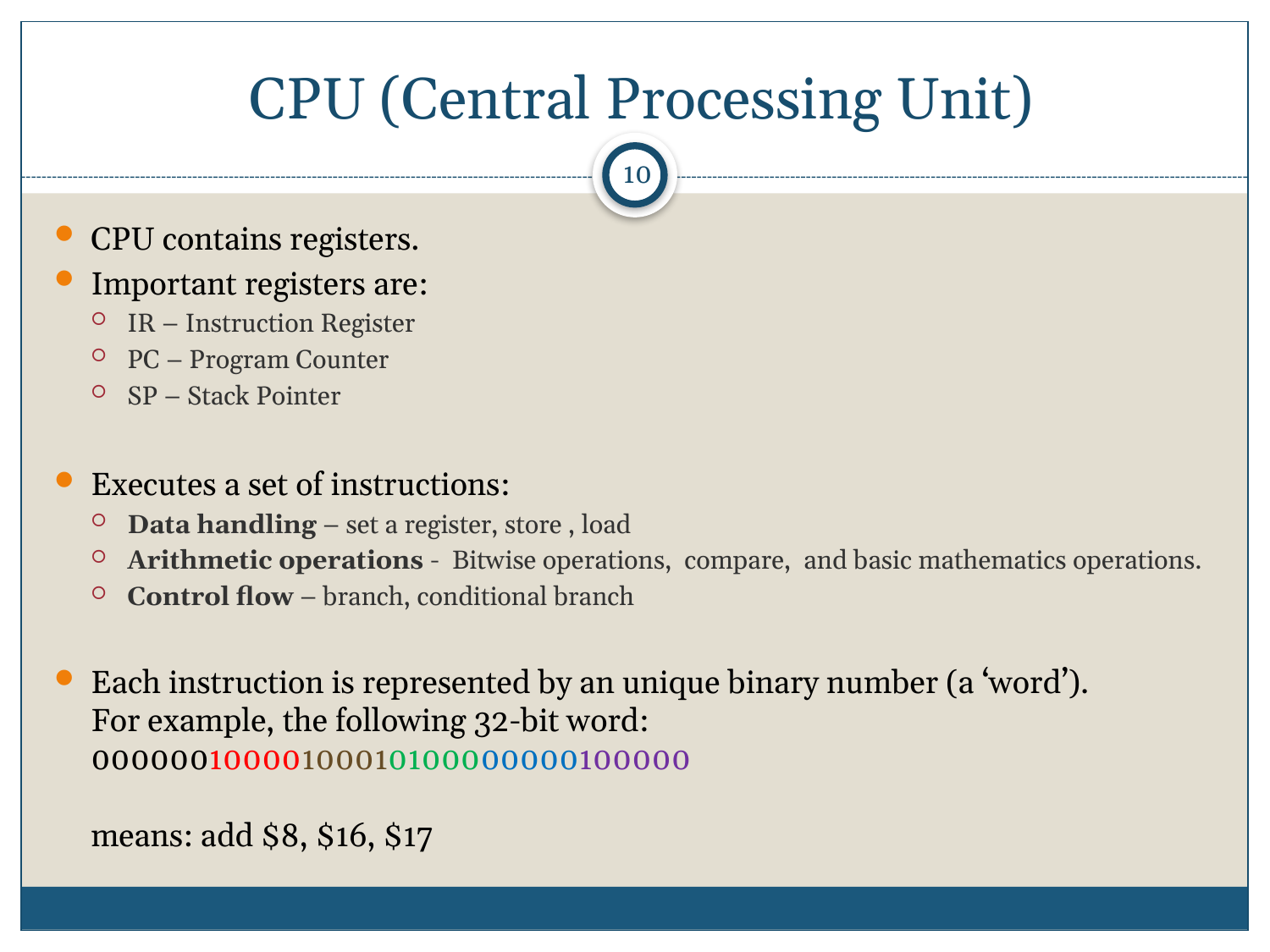

# CPU (Central Processing Unit)
10
CPU contains registers.
Important registers are:
IR – Instruction Register
PC – Program Counter
SP – Stack Pointer

Executes a set of instructions:
Data handling – set a register, store , load
Arithmetic operations -  Bitwise operations,  compare,  and basic mathematics operations.
Control flow – branch, conditional branch

Each instruction is represented by an unique binary number (a ‘word’).
For example, the following 32-bit word:
00000010000100010100000000100000
means: add $8, $16, $17